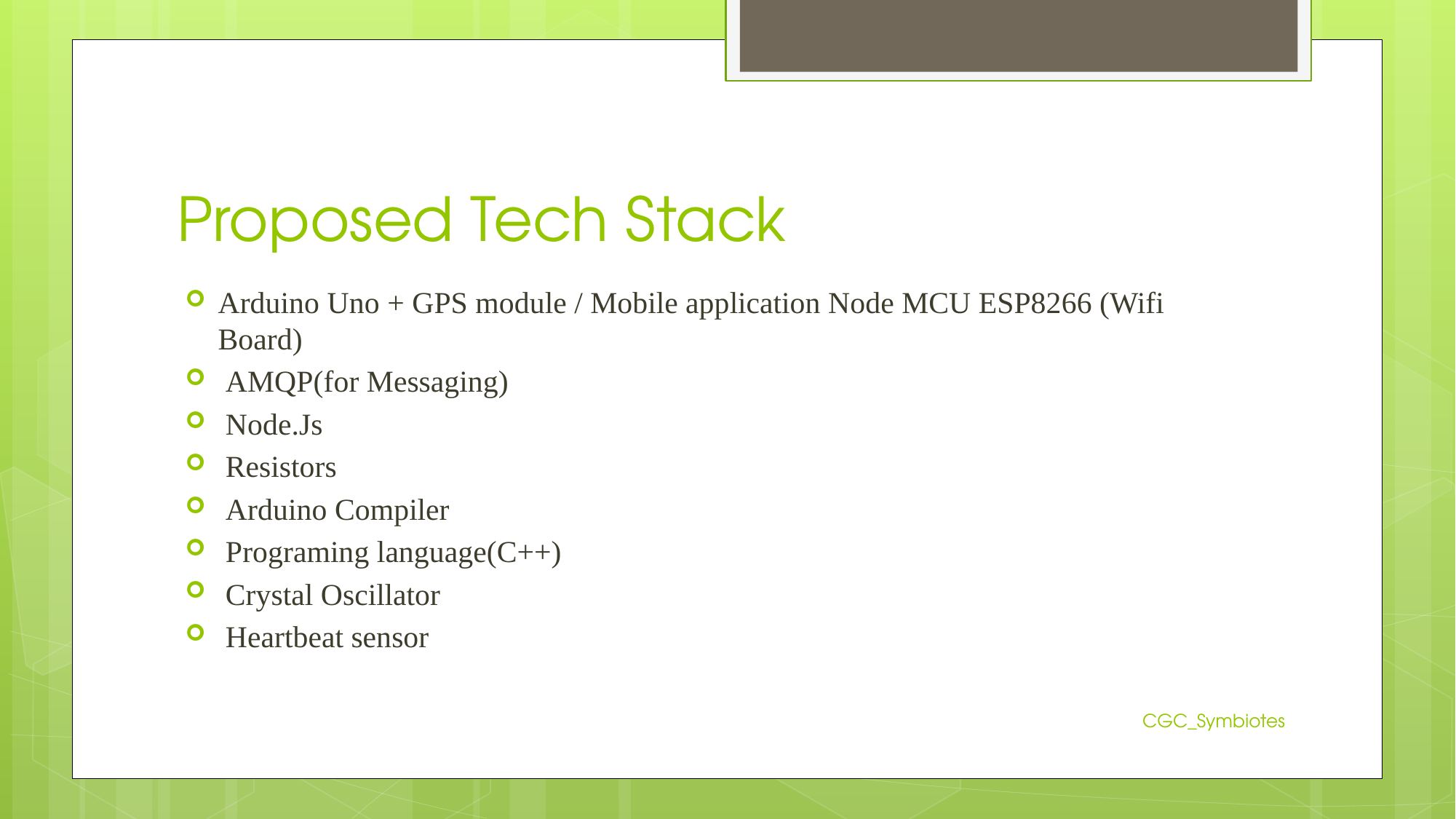

# Proposed Tech Stack
Arduino Uno + GPS module / Mobile application Node MCU ESP8266 (Wifi Board)
 AMQP(for Messaging)
 Node.Js
 Resistors
 Arduino Compiler
 Programing language(C++)
 Crystal Oscillator
 Heartbeat sensor
CGC_Symbiotes